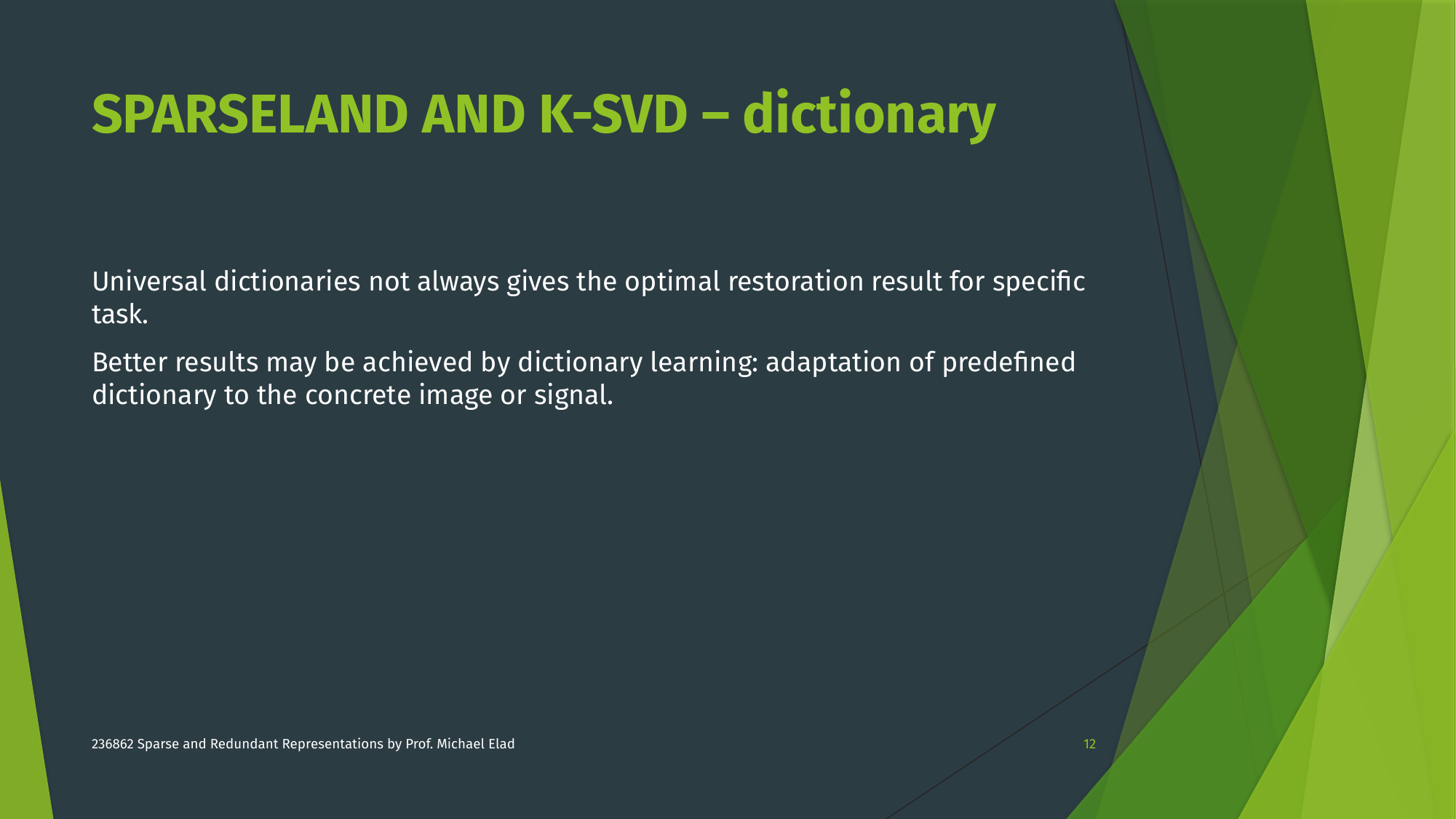

# SPARSELAND AND K-SVD – dictionary
Universal dictionaries not always gives the optimal restoration result for specific task.
Better results may be achieved by dictionary learning: adaptation of predefined dictionary to the concrete image or signal.
236862 Sparse and Redundant Representations by Prof. Michael Elad
12